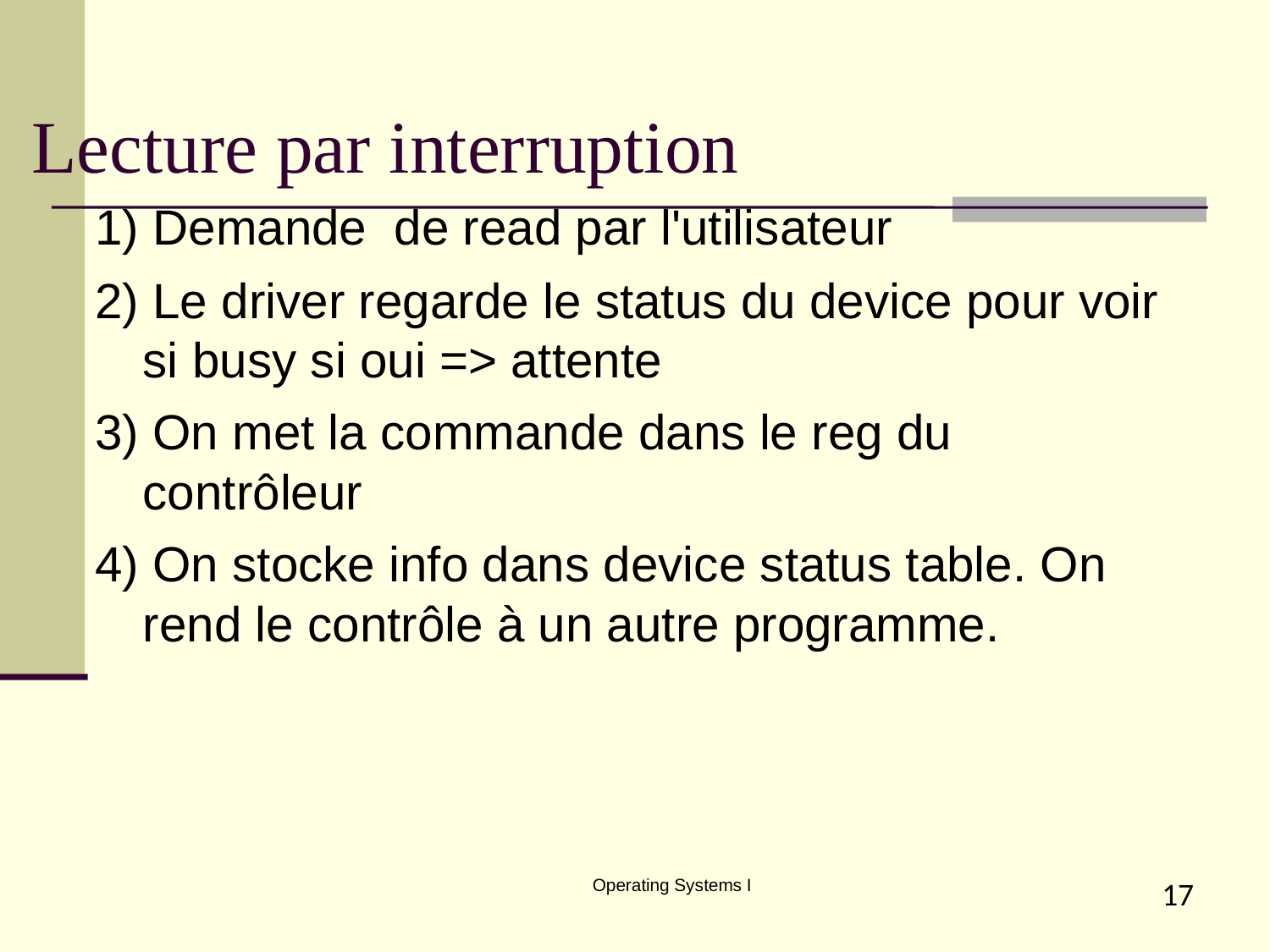

Lecture par interruption
1) Demande  de read par l'utilisateur
2) Le driver regarde le status du device pour voir si busy si oui => attente
3) On met la commande dans le reg du contrôleur
4) On stocke info dans device status table. On rend le contrôle à un autre programme.
Operating Systems I
17